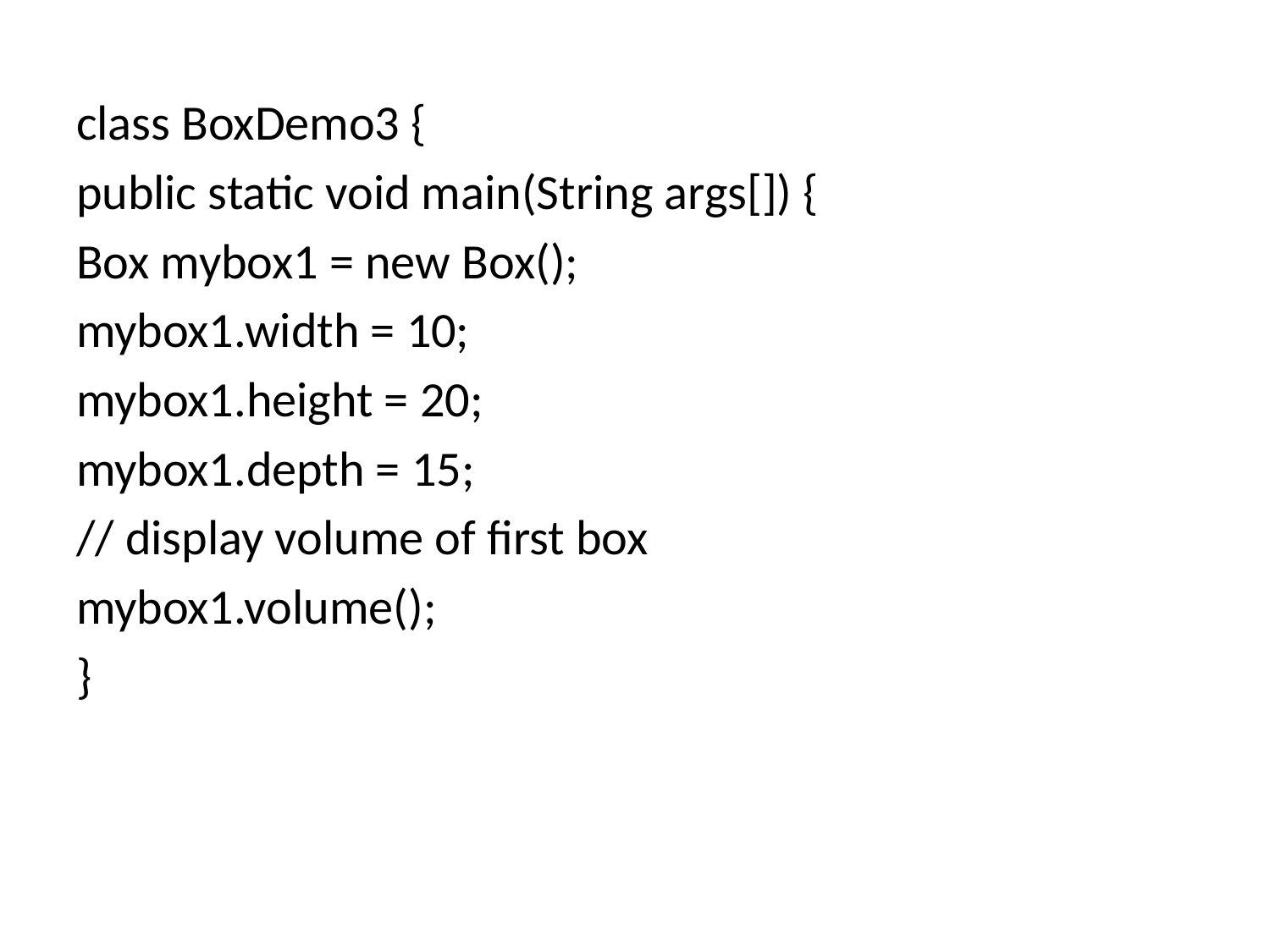

#
class BoxDemo3 {
public static void main(String args[]) {
Box mybox1 = new Box();
mybox1.width = 10;
mybox1.height = 20;
mybox1.depth = 15;
// display volume of first box
mybox1.volume();
}